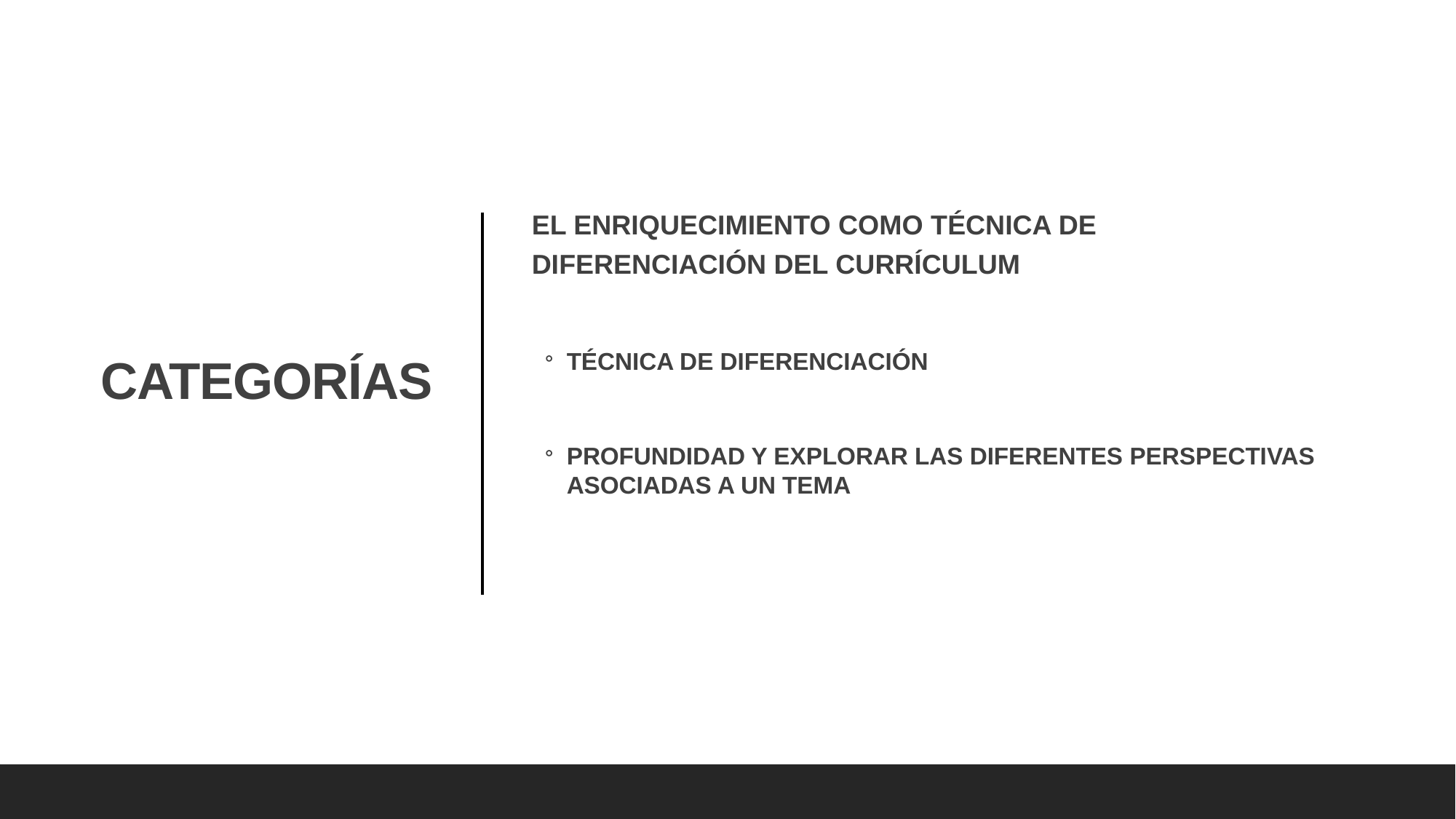

EL ENRIQUECIMIENTO COMO TÉCNICA DE DIFERENCIACIÓN DEL CURRÍCULUM

TÉCNICA DE DIFERENCIACIÓN

PROFUNDIDAD Y EXPLORAR LAS DIFERENTES PERSPECTIVAS ASOCIADAS A UN TEMA

# CATEGORÍAS